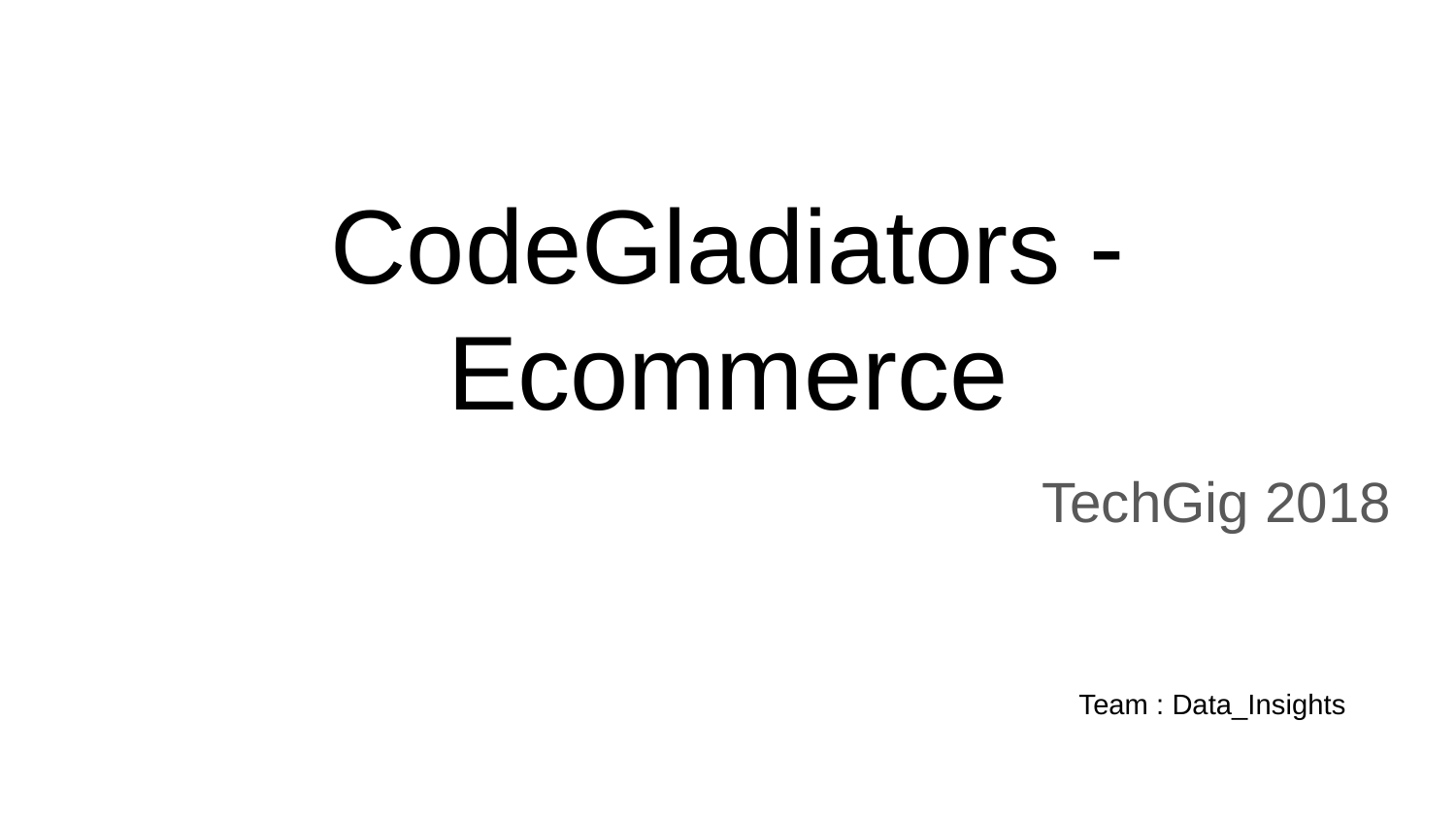

# CodeGladiators - Ecommerce
TechGig 2018
Team : Data_Insights